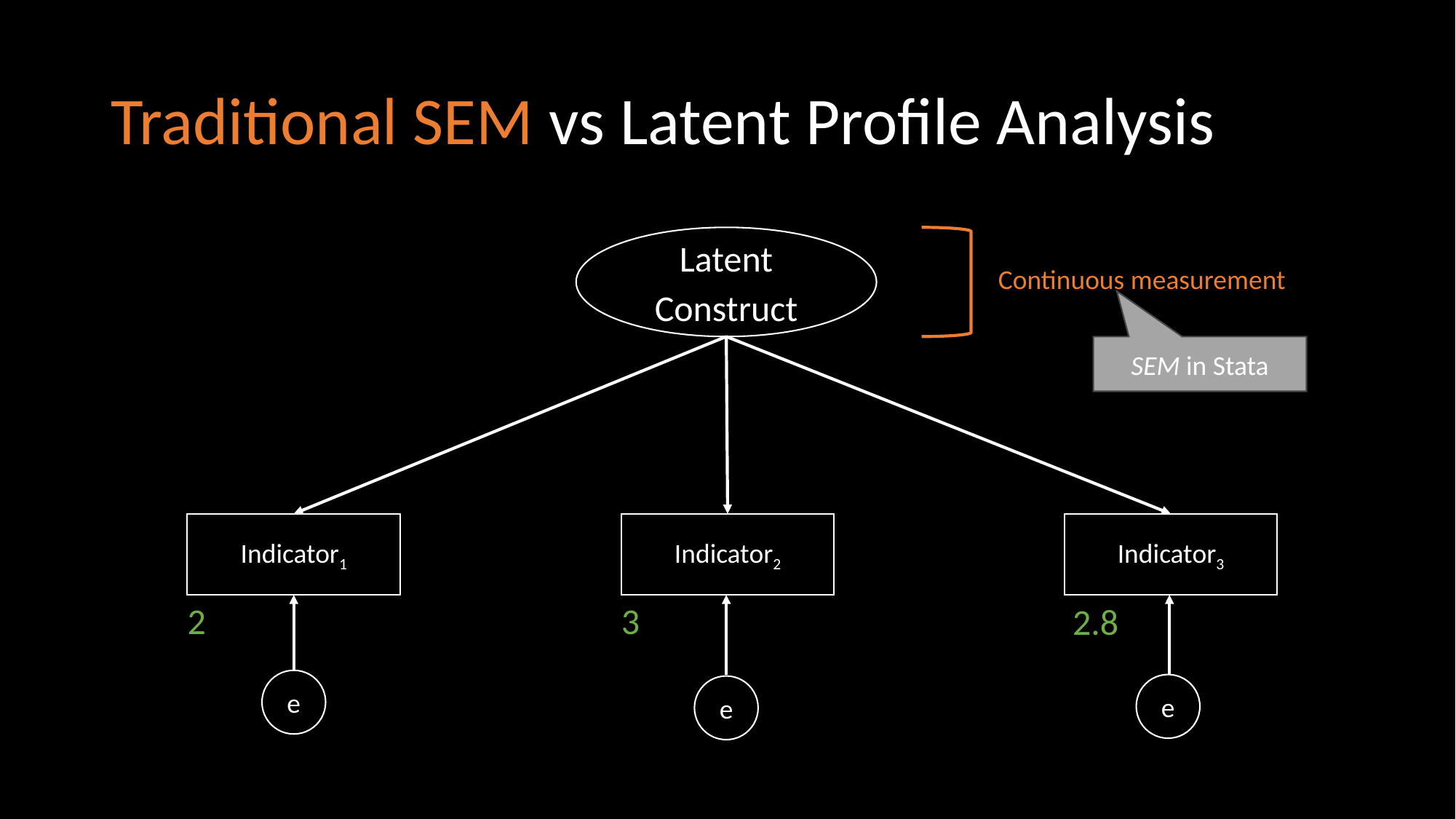

# Traditional SEM vs Latent Profile Analysis
Latent Construct

Continuous measurement
SEM in Stata
Indicator1
Indicator2
Indicator3
2
3
2.8
e
e
e